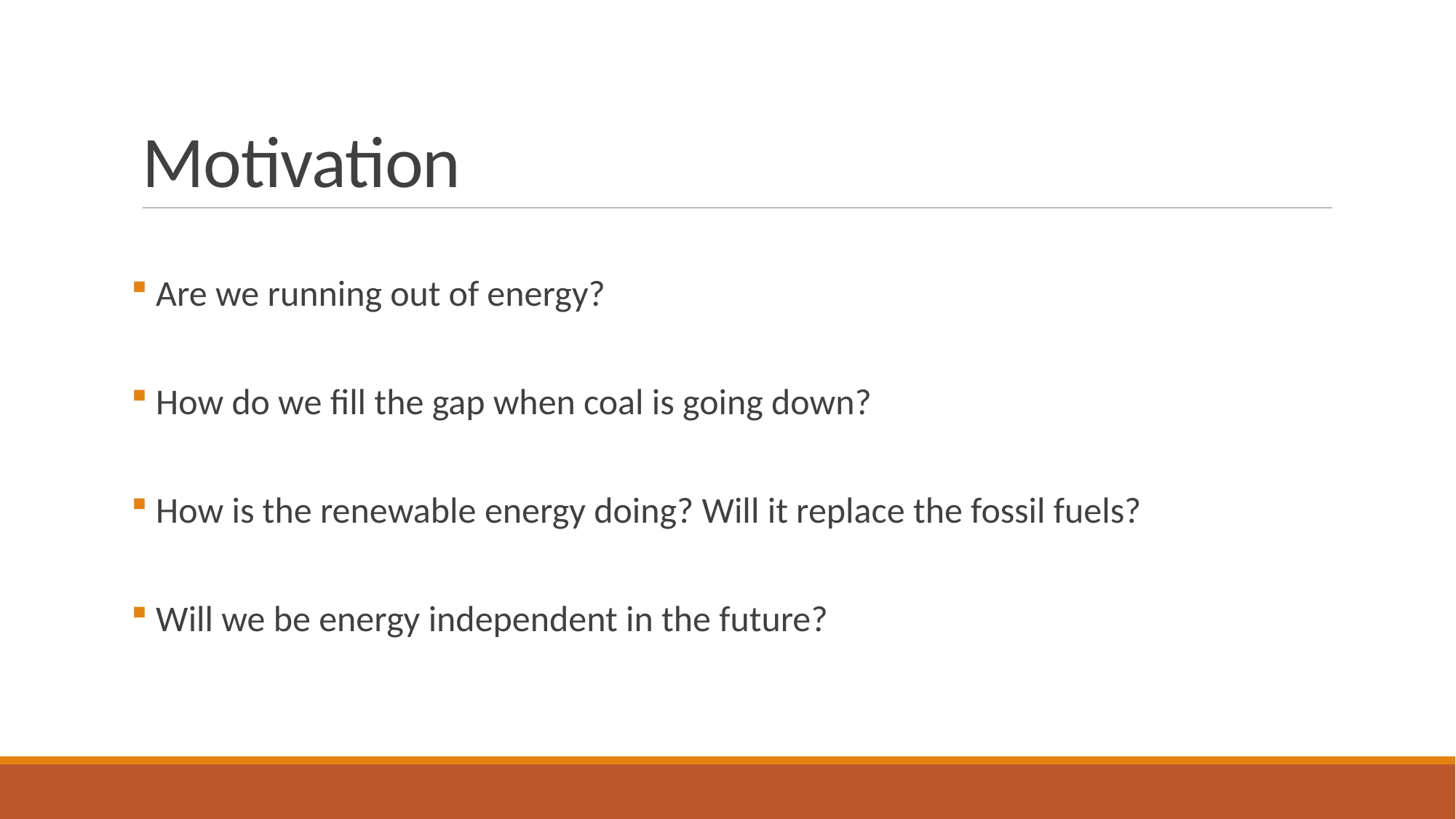

# Motivation
 Are we running out of energy?
 How do we fill the gap when coal is going down?
 How is the renewable energy doing? Will it replace the fossil fuels?
 Will we be energy independent in the future?